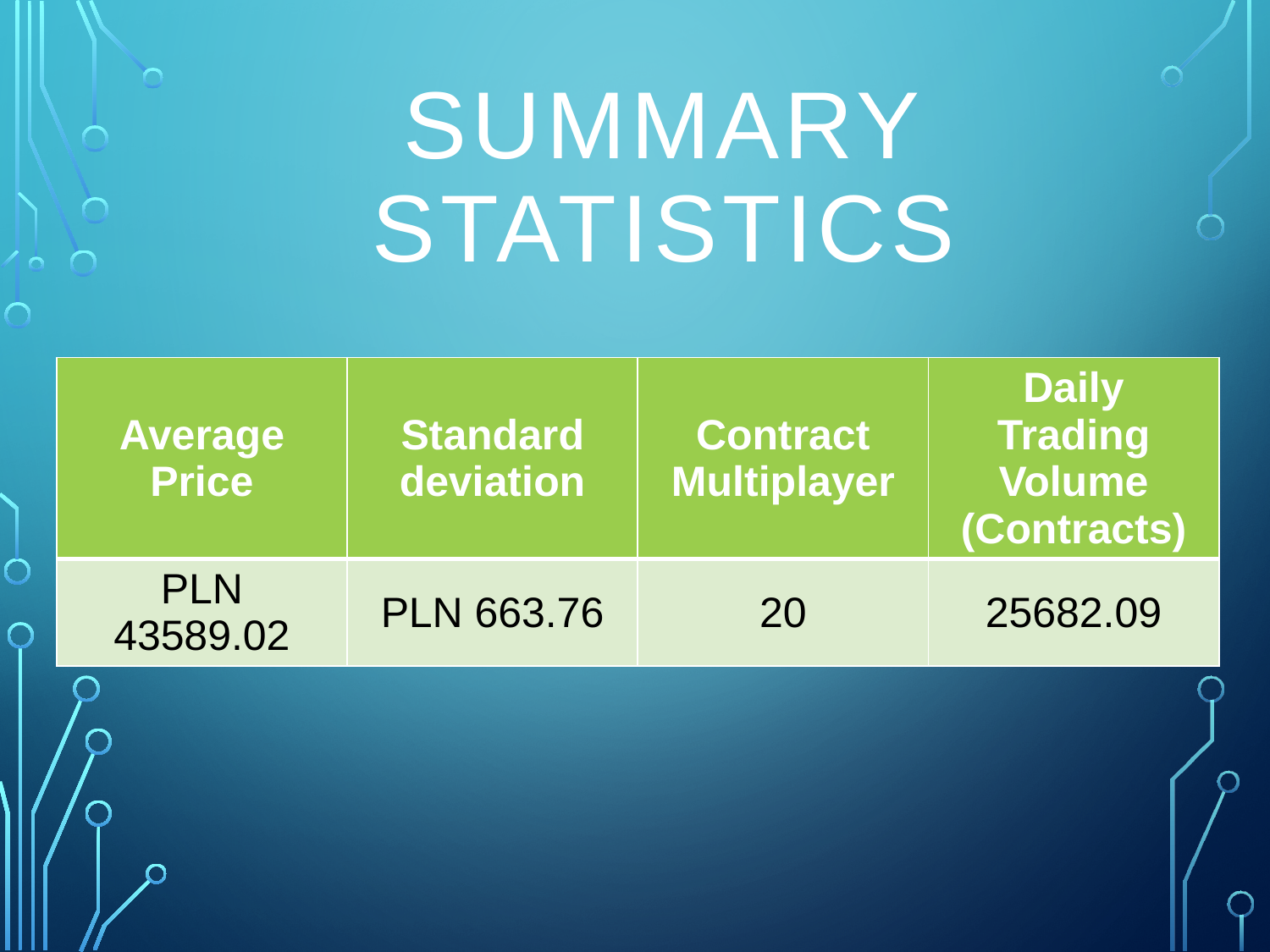

# Summary Statistics
| Average Price | Standard deviation | Contract Multiplayer | Daily Trading Volume (Contracts) |
| --- | --- | --- | --- |
| PLN 43589.02 | PLN 663.76 | 20 | 25682.09 |